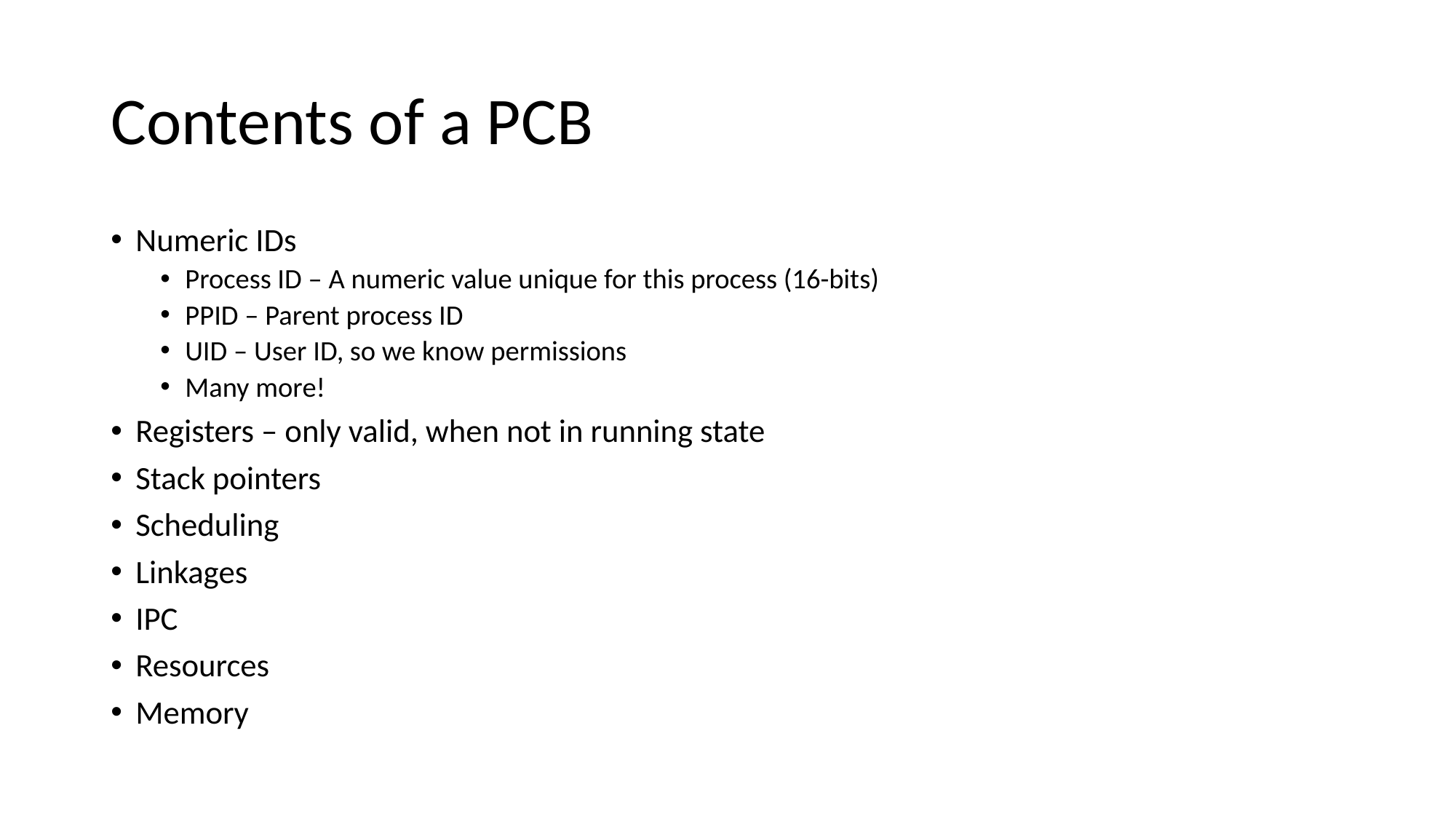

# Contents of a PCB
Numeric IDs
Process ID – A numeric value unique for this process (16-bits)
PPID – Parent process ID
UID – User ID, so we know permissions
Many more!
Registers – only valid, when not in running state
Stack pointers
Scheduling
Linkages
IPC
Resources
Memory